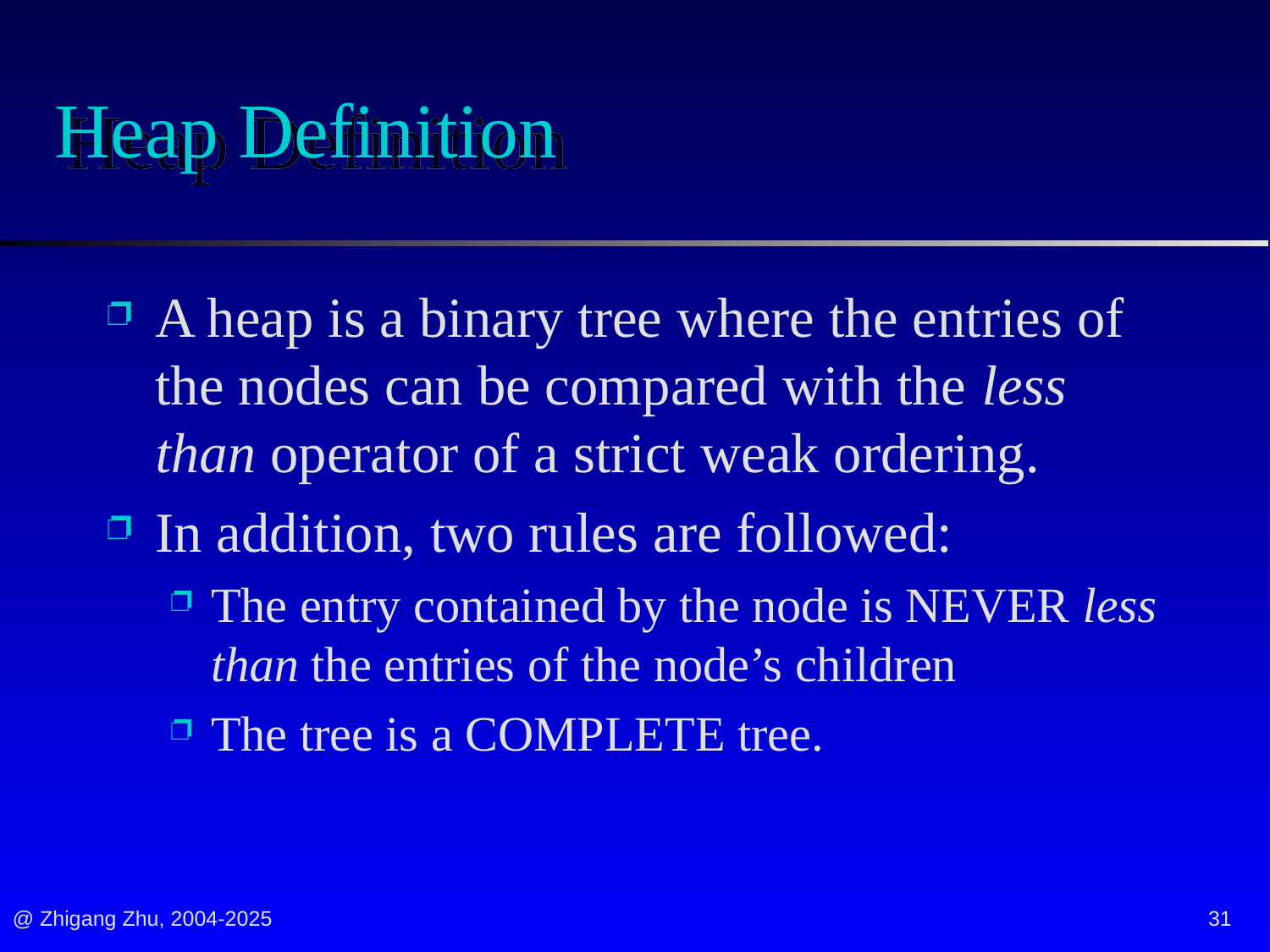

# Heap Definition
A heap is a binary tree where the entries of the nodes can be compared with the less than operator of a strict weak ordering.
In addition, two rules are followed:
The entry contained by the node is NEVER less than the entries of the node’s children
The tree is a COMPLETE tree.